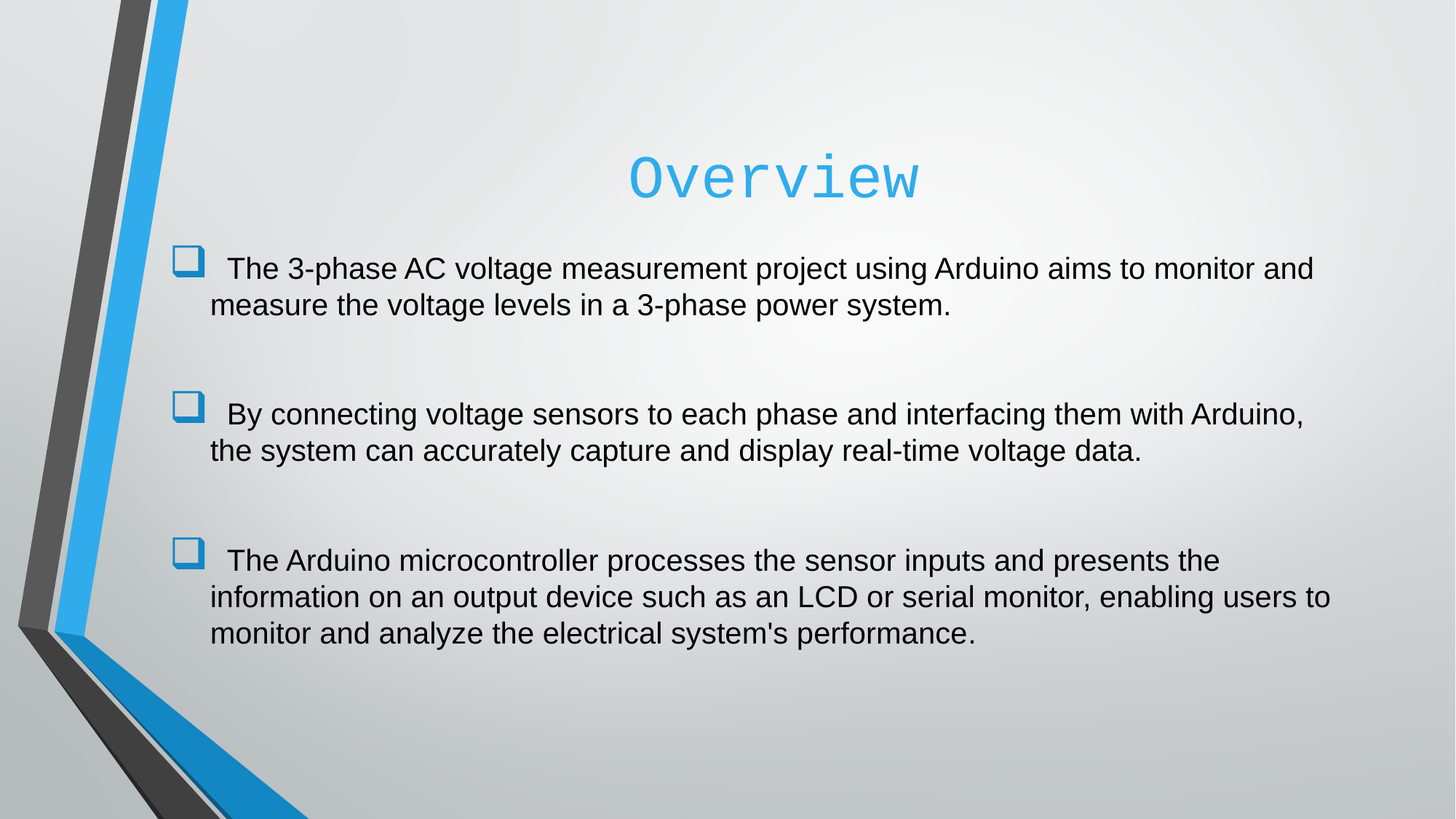

# Overview
  The 3-phase AC voltage measurement project using Arduino aims to monitor and measure the voltage levels in a 3-phase power system.

  By connecting voltage sensors to each phase and interfacing them with Arduino, the system can accurately capture and display real-time voltage data.

  The Arduino microcontroller processes the sensor inputs and presents the information on an output device such as an LCD or serial monitor, enabling users to monitor and analyze the electrical system's performance.